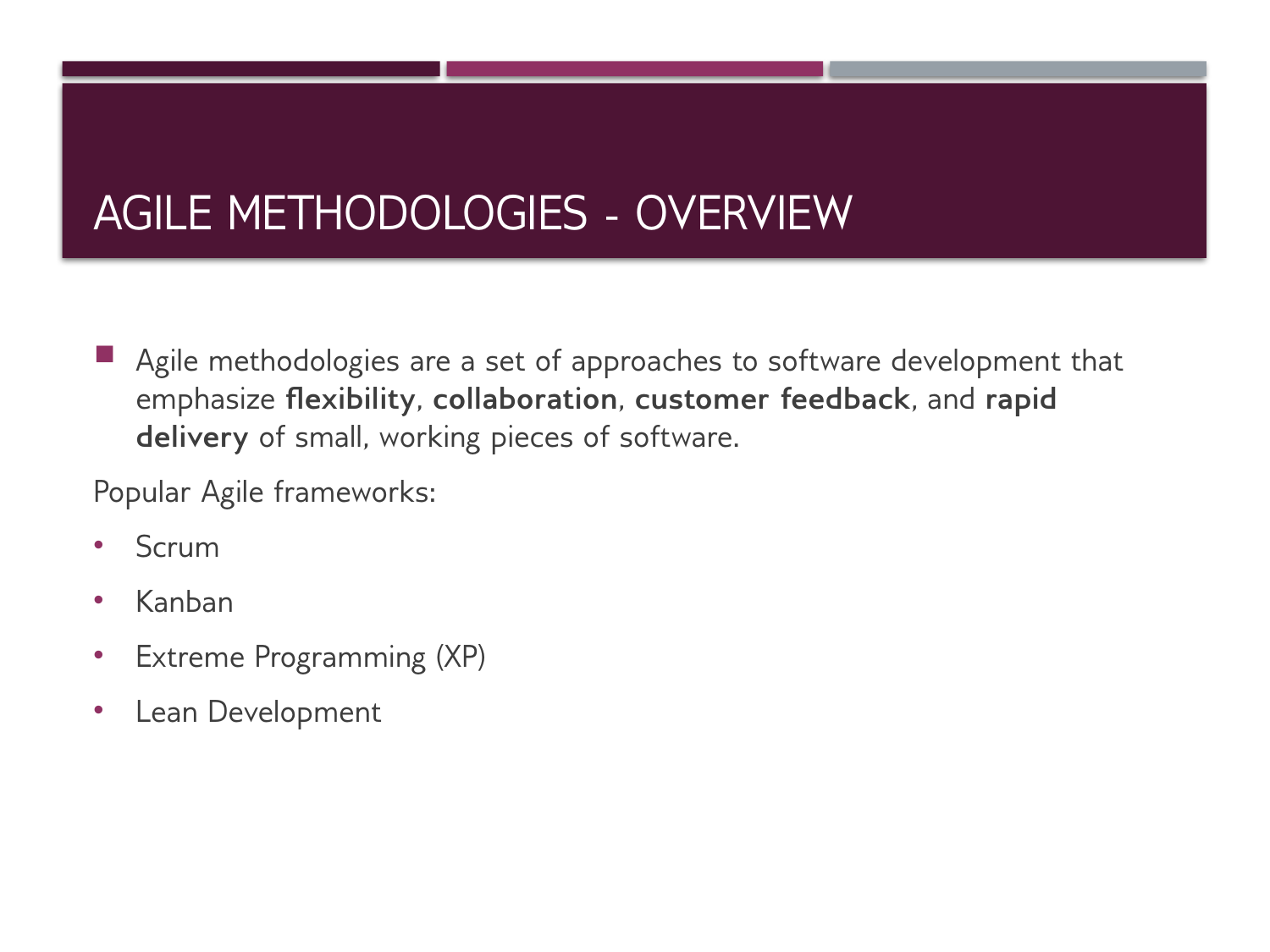

# agile Methodologies - Overview
Agile methodologies are a set of approaches to software development that emphasize flexibility, collaboration, customer feedback, and rapid delivery of small, working pieces of software.
Popular Agile frameworks:
Scrum
Kanban
Extreme Programming (XP)
Lean Development